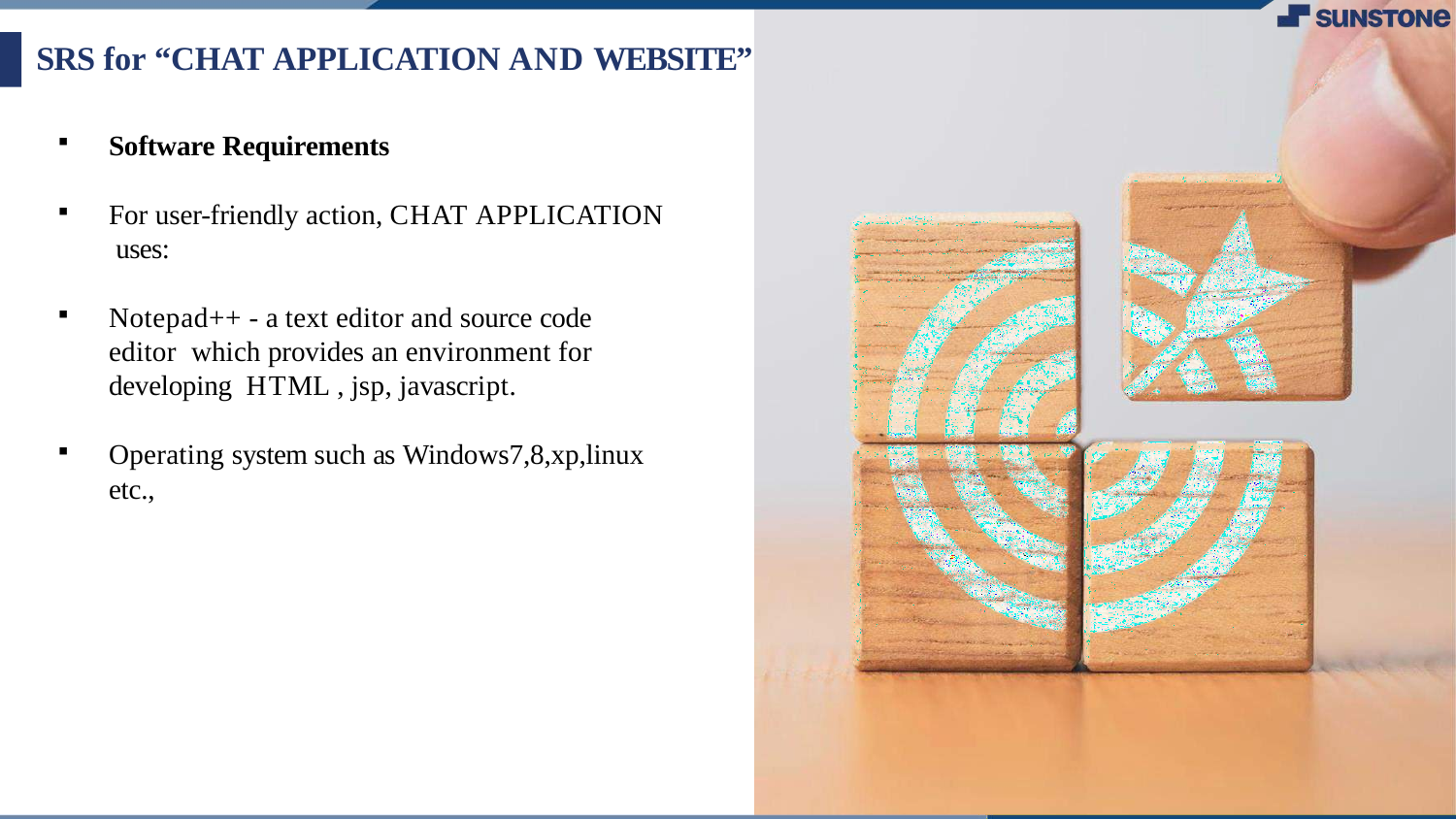

# SRS for “CHAT APPLICATION AND WEBSITE”
Software Requirements

For user-friendly action, CHAT APPLICATION  uses:

Notepad++ - a text editor and source code editor  which provides an environment for developing  HTML , jsp, javascript.

Operating system such as Windows7,8,xp,linux
etc.,